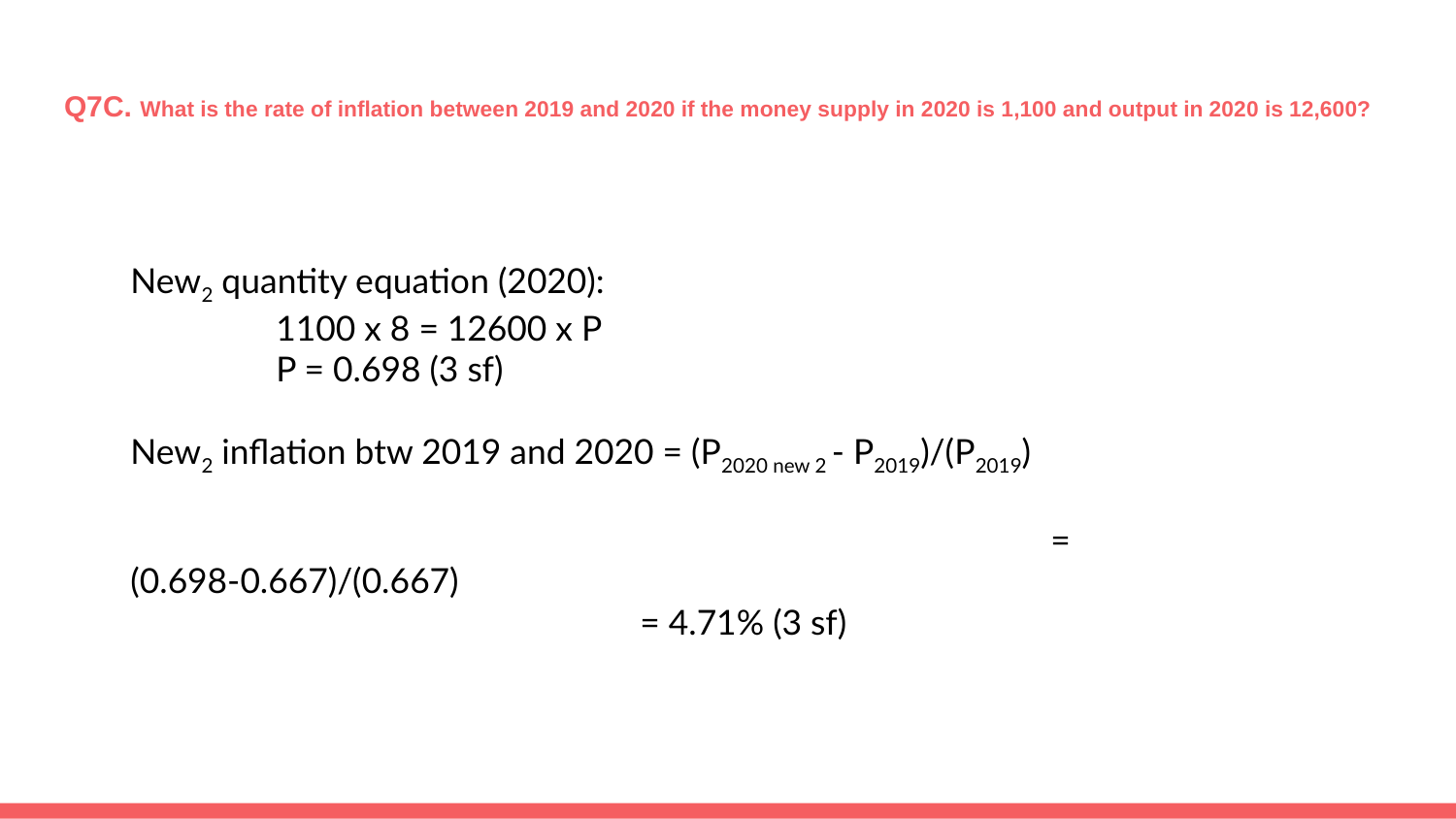

# Q7C. What is the rate of inflation between 2019 and 2020 if the money supply in 2020 is 1,100 and output in 2020 is 12,600?
New2 quantity equation (2020):
	1100 x 8 = 12600 x P
	P = 0.698 (3 sf)

New2 inflation btw 2019 and 2020 = (P2020 new 2 - P2019)/(P2019)

					                      = (0.698-0.667)/(0.667)
= 4.71% (3 sf)